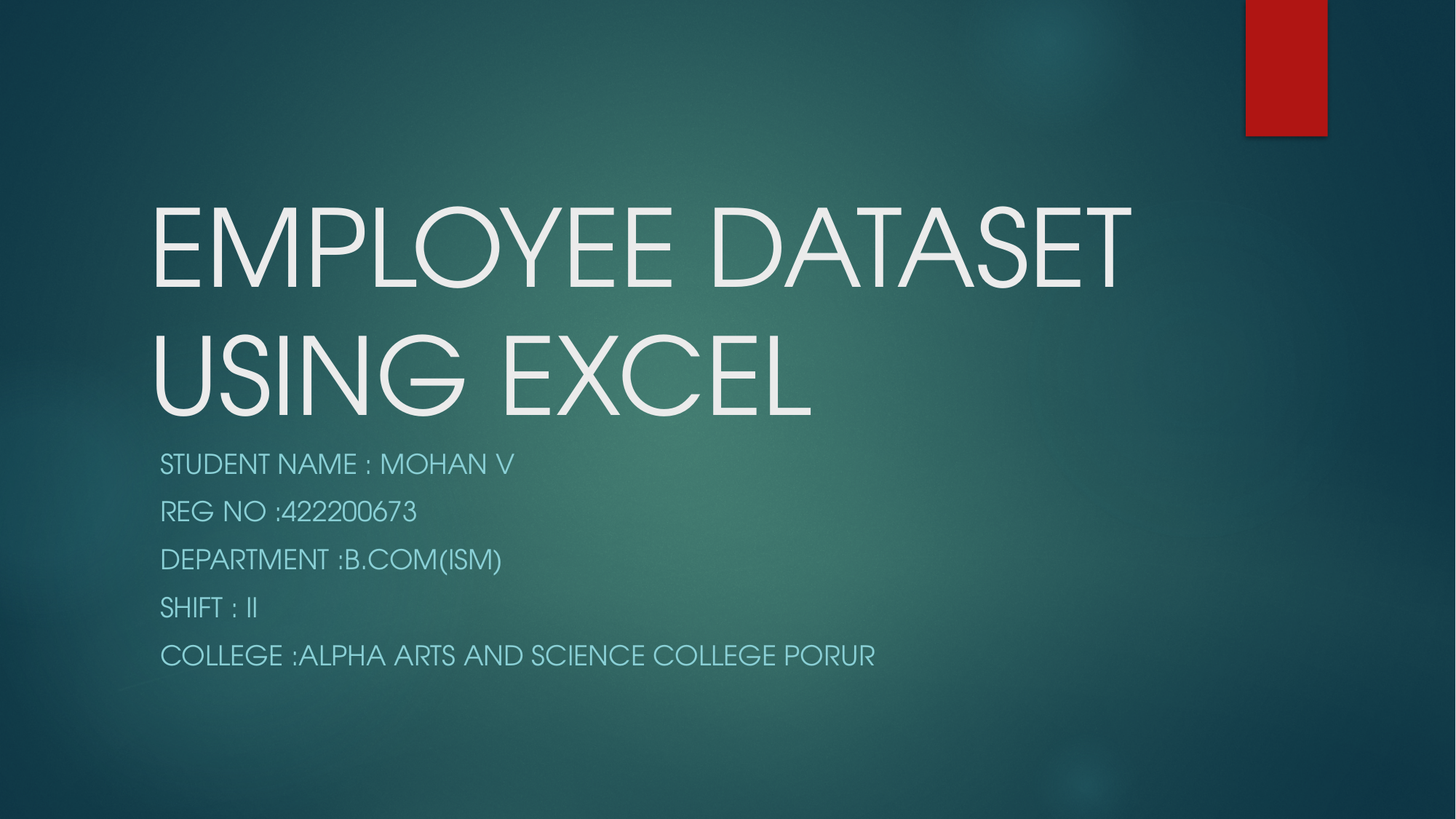

# EMPLOYEE DATASET USING EXCEL
STUDENT NAME : Mohan V
REG NO :422200673
DEPARTMENT :B.COM(ISM)
SHIFT : II
COLLEGE :ALPHA ARTS AND SCIENCE COLLEGE PORUR